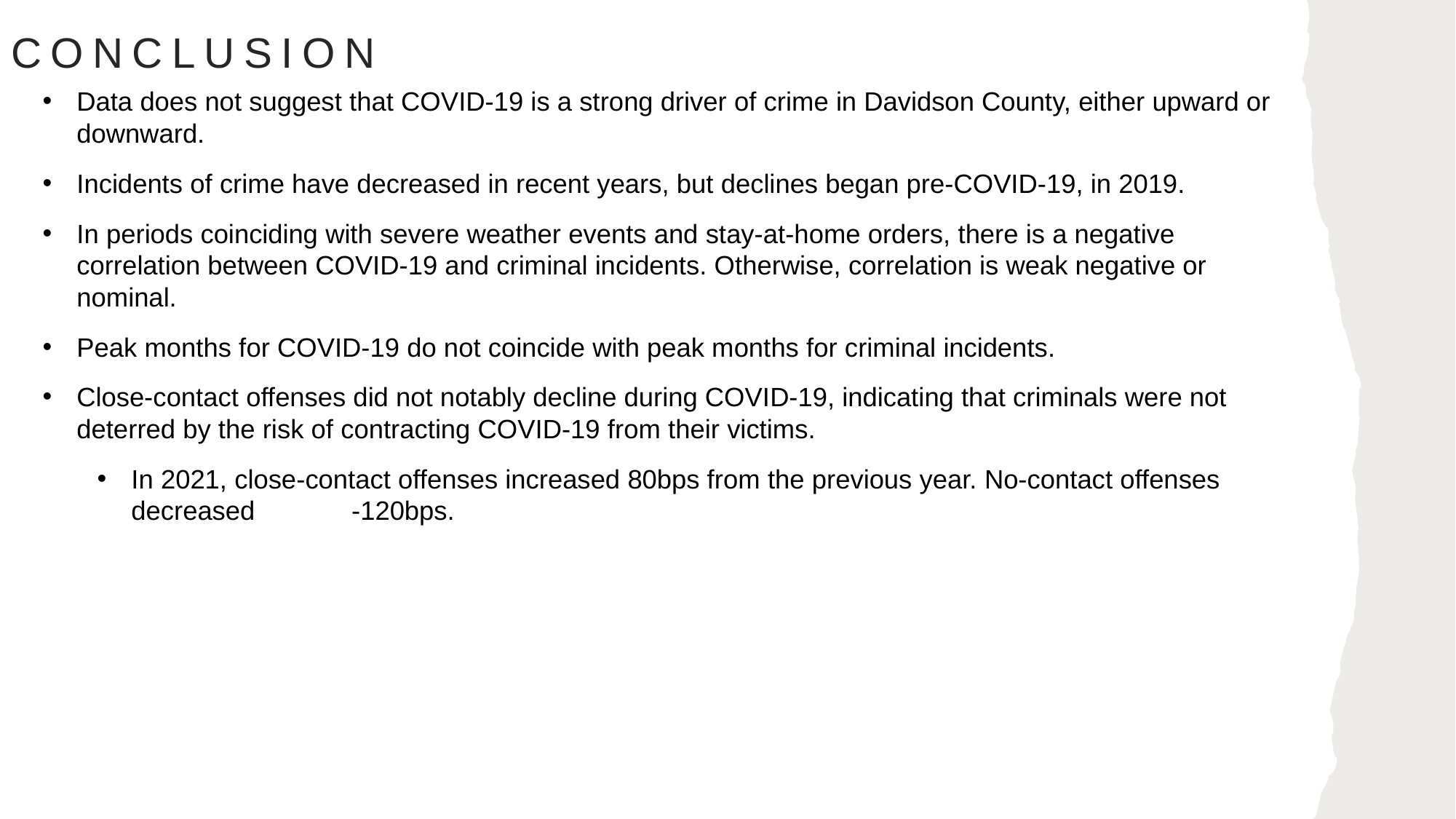

# Conclusion
Data does not suggest that COVID-19 is a strong driver of crime in Davidson County, either upward or downward.
Incidents of crime have decreased in recent years, but declines began pre-COVID-19, in 2019.
In periods coinciding with severe weather events and stay-at-home orders, there is a negative correlation between COVID-19 and criminal incidents. Otherwise, correlation is weak negative or nominal.
Peak months for COVID-19 do not coincide with peak months for criminal incidents.
Close-contact offenses did not notably decline during COVID-19, indicating that criminals were not deterred by the risk of contracting COVID-19 from their victims.
In 2021, close-contact offenses increased 80bps from the previous year. No-contact offenses decreased             -120bps.